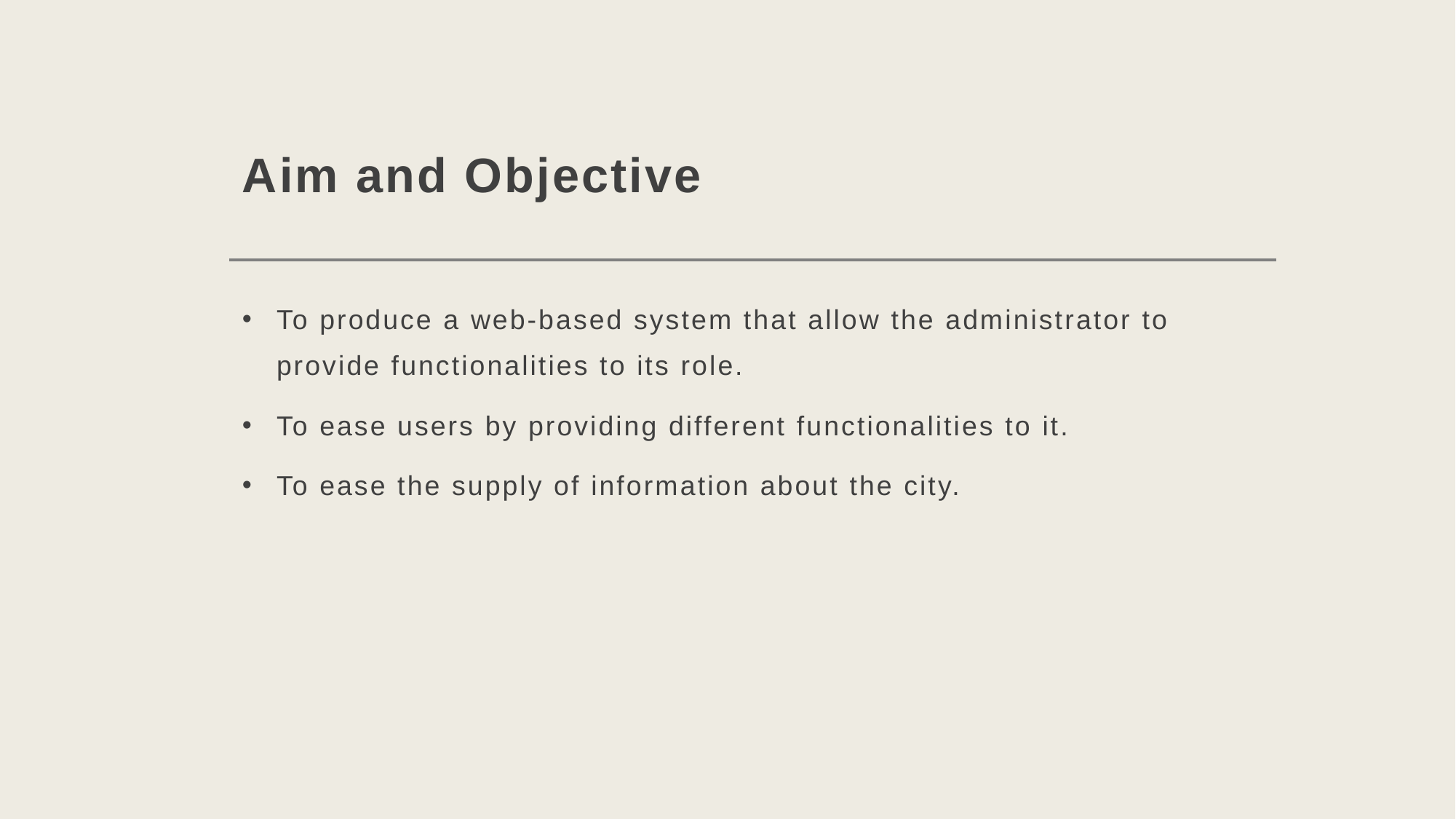

# Aim and Objective
To produce a web-based system that allow the administrator to provide functionalities to its role.
To ease users by providing different functionalities to it.
To ease the supply of information about the city.